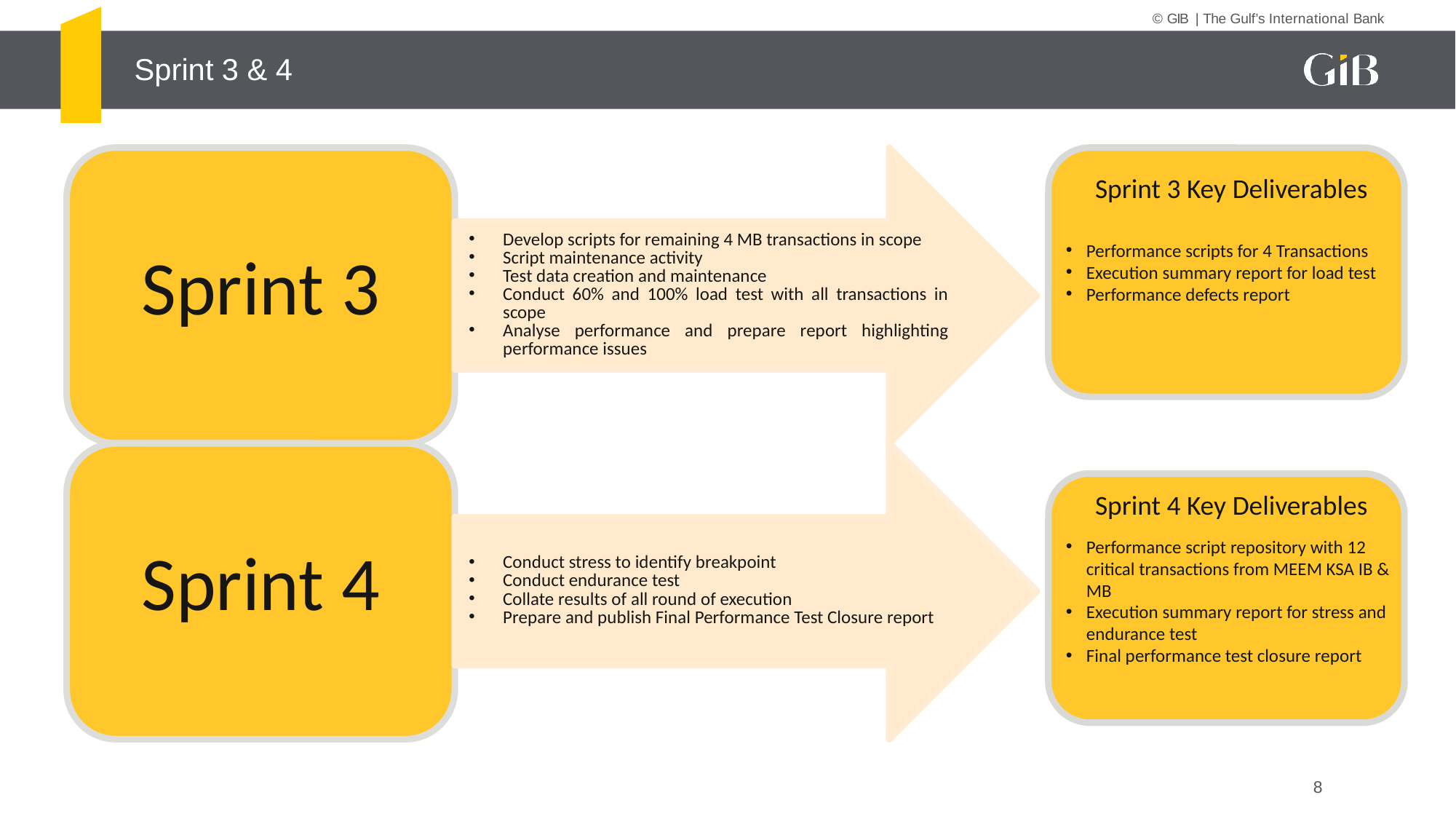

Sprint 3 & 4
Sprint 3
Develop scripts for remaining 4 MB transactions in scope
Sprint 4
Conduct stress to identify breakpoint
Script maintenance activity
Conduct 60% and 100% load test with all transactions in scope
Analyse performance and prepare report highlighting performance issues
Test data creation and maintenance
Conduct endurance test
Collate results of all round of execution
Prepare and publish Final Performance Test Closure report

Sprint 3 Key Deliverables
Performance scripts for 4 Transactions
Execution summary report for load test
Performance defects report

Sprint 4 Key Deliverables
Performance script repository with 12 critical transactions from MEEM KSA IB & MB
Execution summary report for stress and endurance test
Final performance test closure report